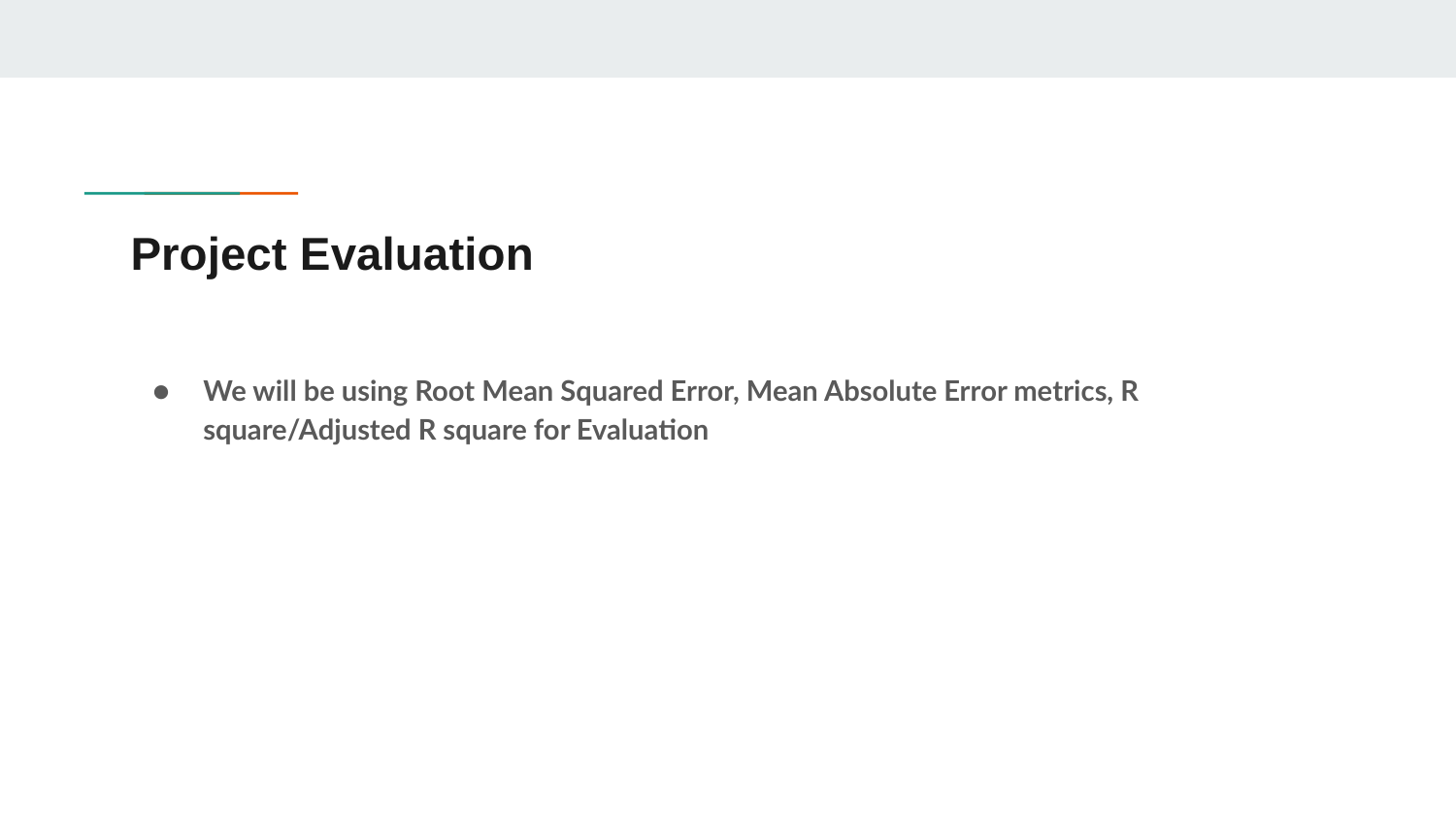

# Project Evaluation

We will be using Root Mean Squared Error, Mean Absolute Error metrics, R square/Adjusted R square for Evaluation